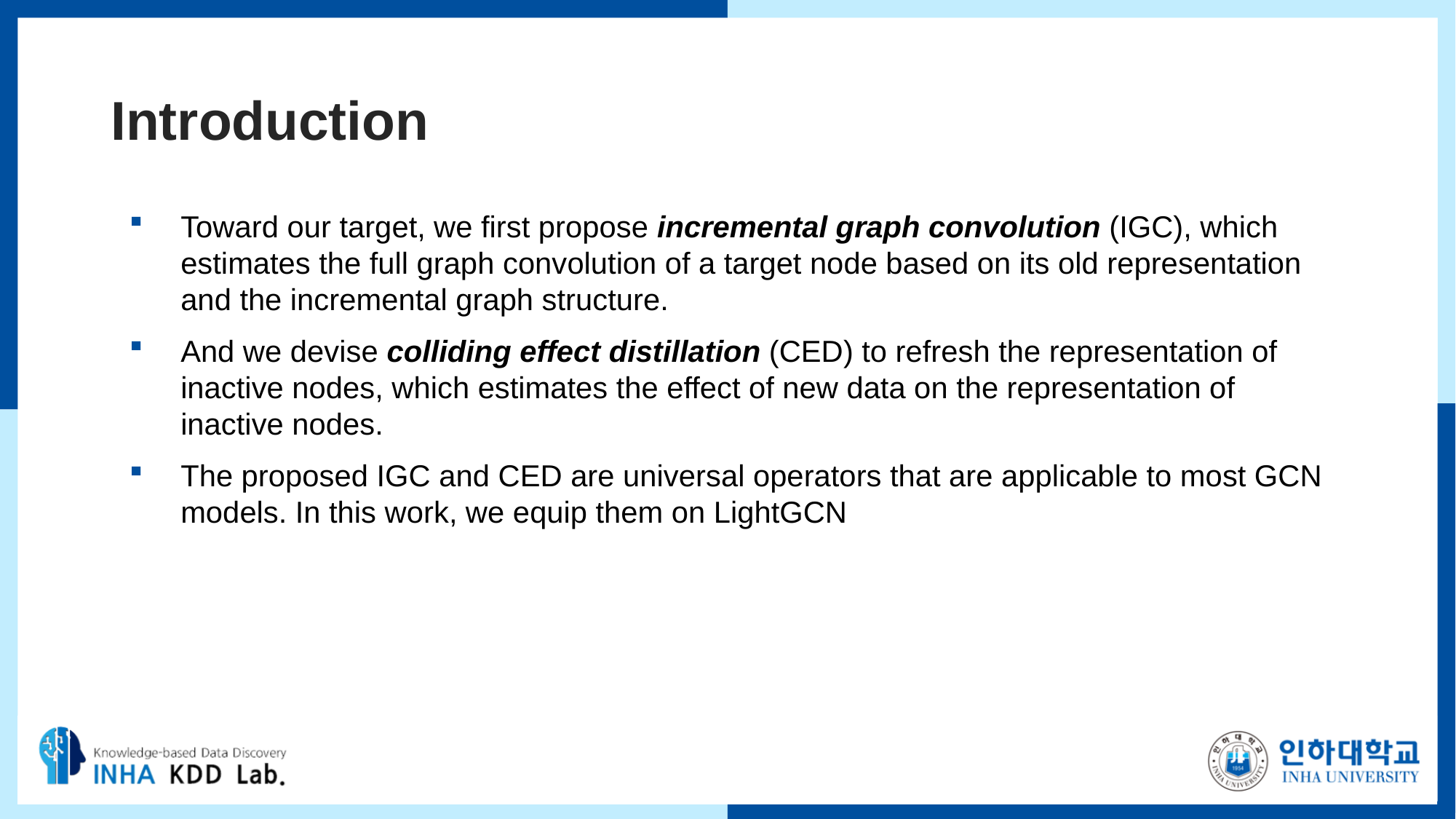

# Introduction
Toward our target, we first propose incremental graph convolution (IGC), which estimates the full graph convolution of a target node based on its old representation and the incremental graph structure.
And we devise colliding effect distillation (CED) to refresh the representation of inactive nodes, which estimates the effect of new data on the representation of inactive nodes.
The proposed IGC and CED are universal operators that are applicable to most GCN models. In this work, we equip them on LightGCN
8